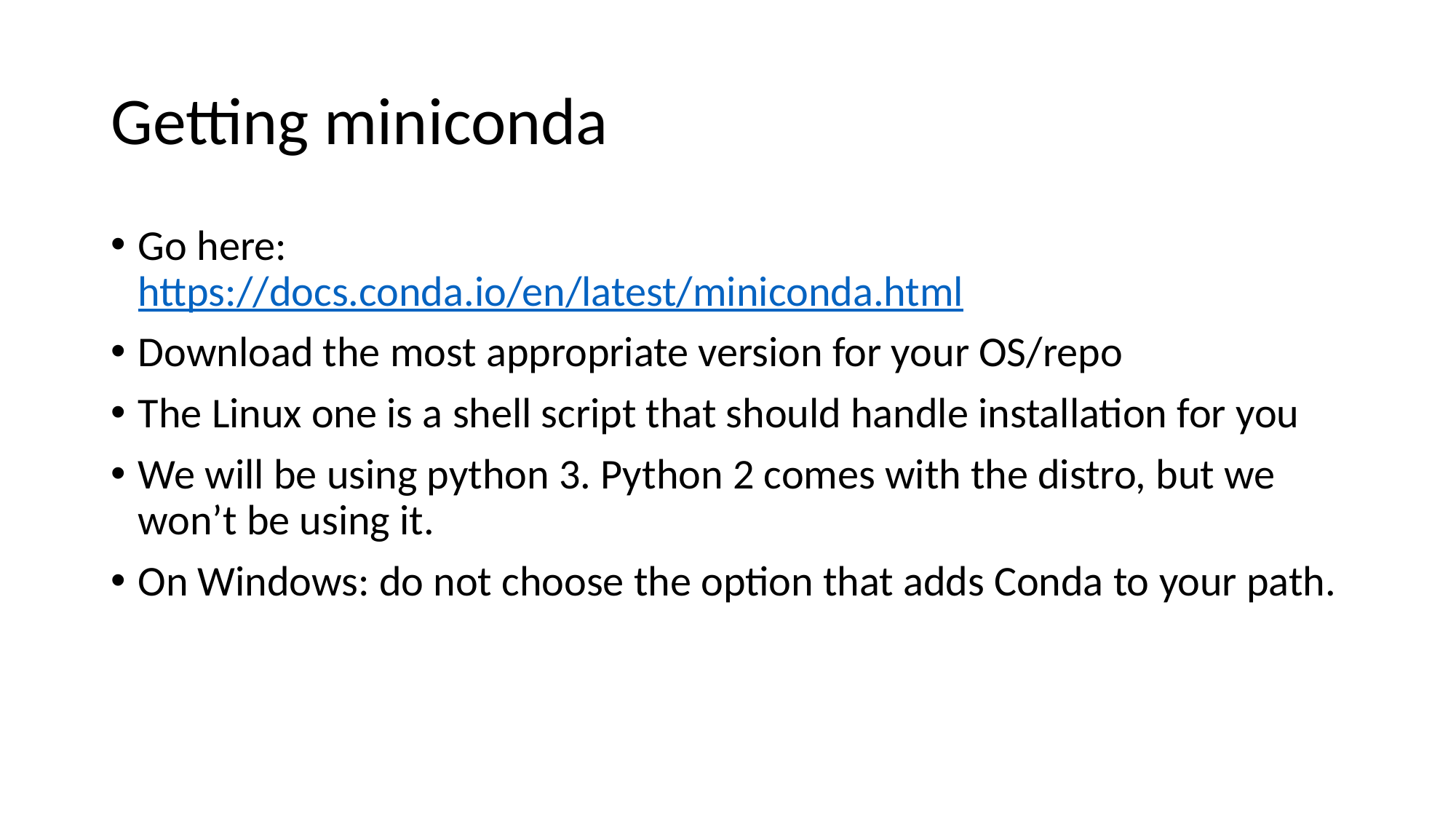

# Getting miniconda
Go here:
https://docs.conda.io/en/latest/miniconda.html
Download the most appropriate version for your OS/repo
The Linux one is a shell script that should handle installation for you
We will be using python 3. Python 2 comes with the distro, but we won’t be using it.
On Windows: do not choose the option that adds Conda to your path.